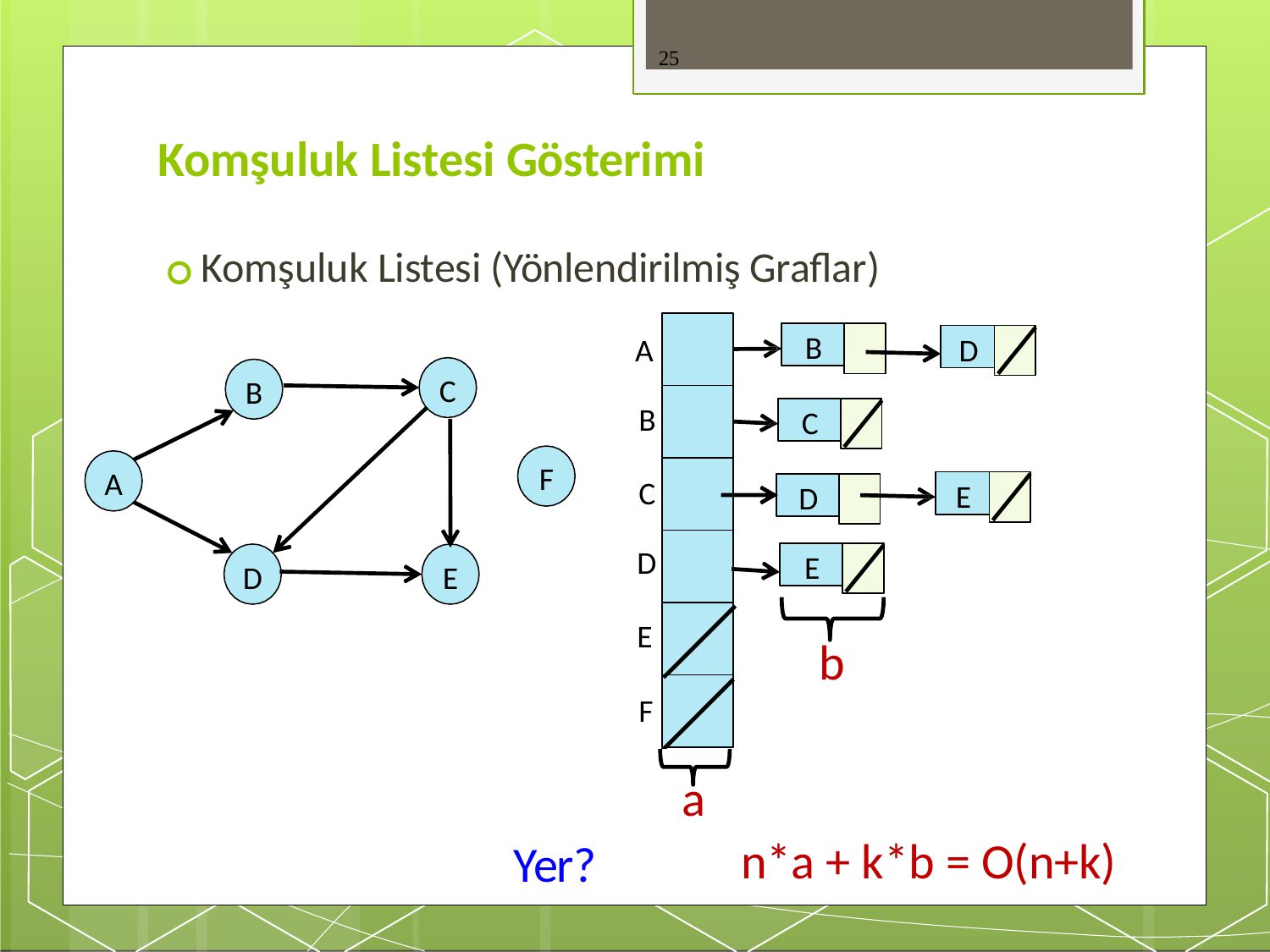

25
# Komşuluk Listesi Gösterimi
🞇 Komşuluk Listesi (Yönlendirilmiş Graflar)

B
D
A

C
B
B

C

F
A
C

E
D
D

E
D
E

E
b
F
a
n*a + k*b = O(n+k)
Yer?